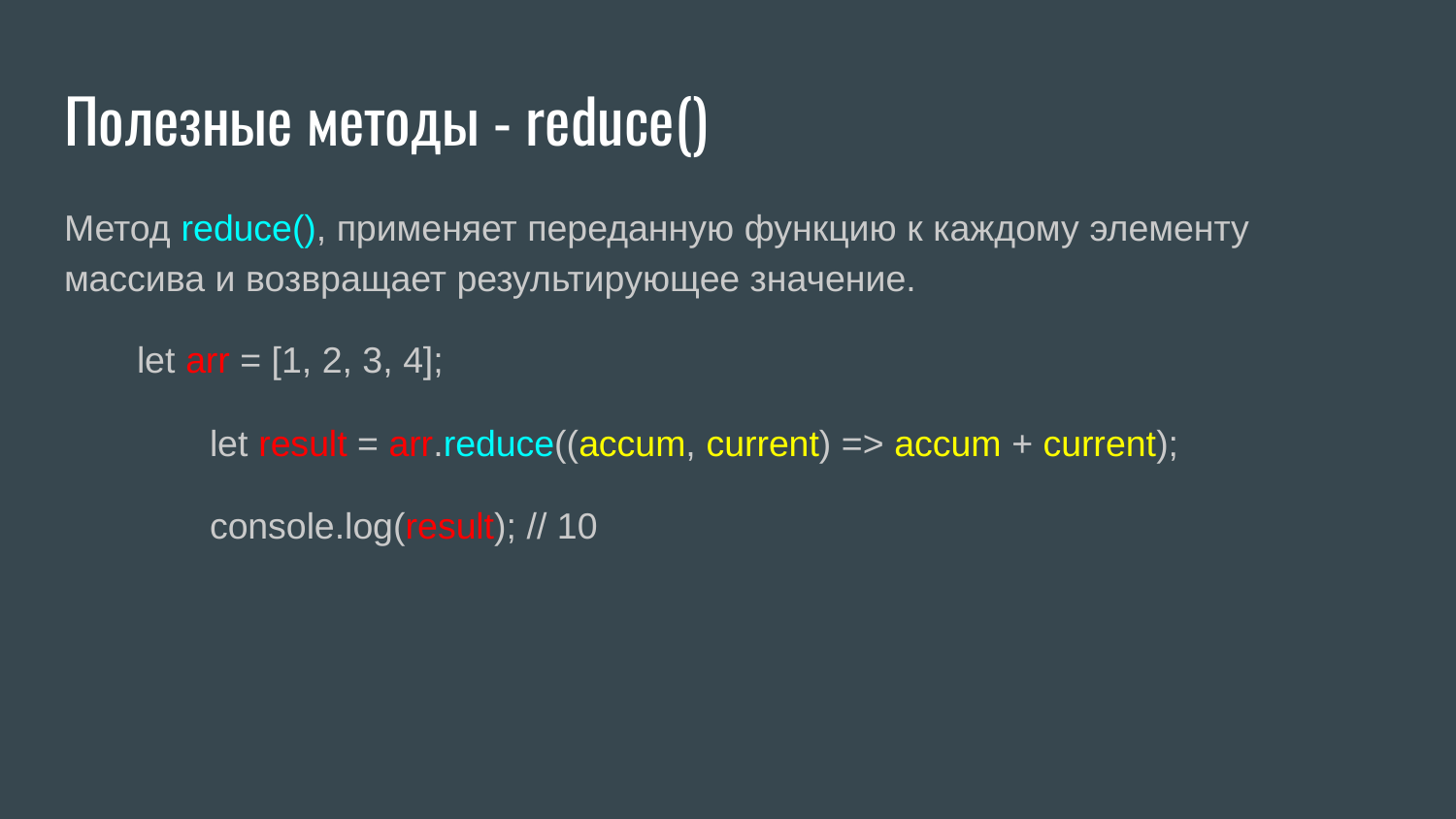

# Полезные методы - reduce()
Метод reduce(), применяет переданную функцию к каждому элементу массива и возвращает результирующее значение.
let arr = [1, 2, 3, 4];
	let result = arr.reduce((accum, current) => accum + current);
	console.log(result); // 10